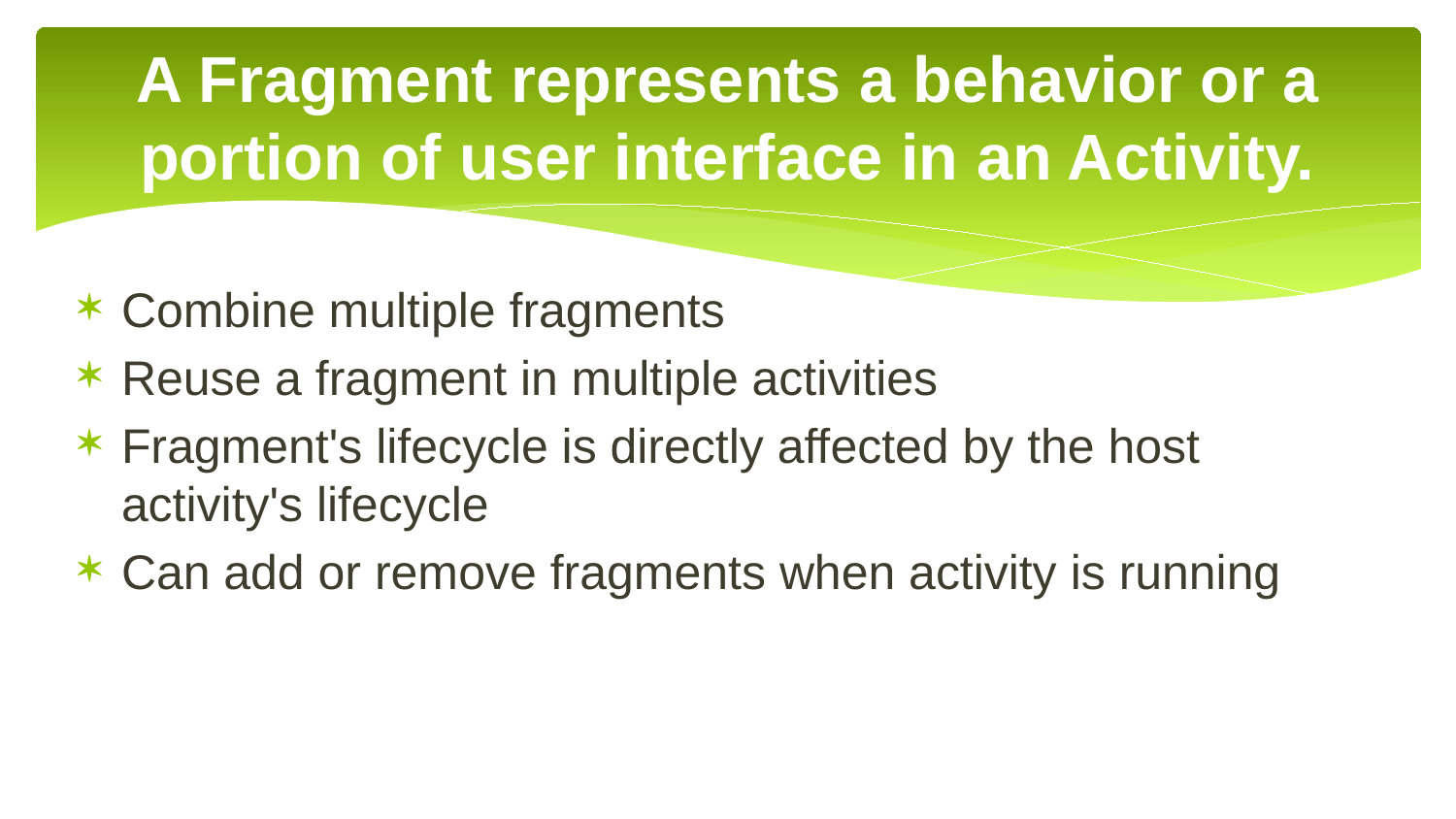

# A Fragment represents a behavior or a portion of user interface in an Activity.
Combine multiple fragments
Reuse a fragment in multiple activities
Fragment's lifecycle is directly affected by the host activity's lifecycle
Can add or remove fragments when activity is running